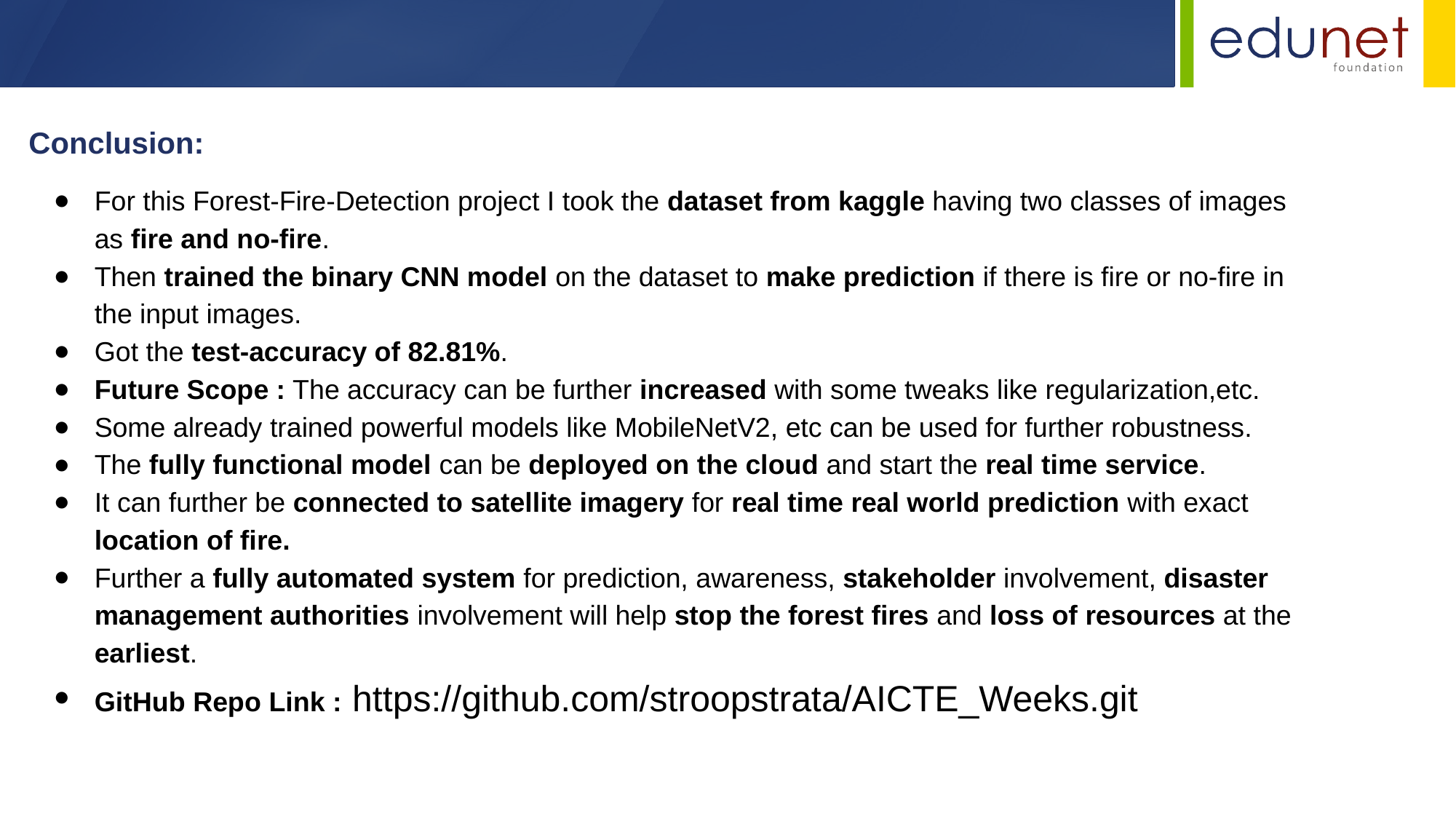

Conclusion:
For this Forest-Fire-Detection project I took the dataset from kaggle having two classes of images as fire and no-fire.
Then trained the binary CNN model on the dataset to make prediction if there is fire or no-fire in the input images.
Got the test-accuracy of 82.81%.
Future Scope : The accuracy can be further increased with some tweaks like regularization,etc.
Some already trained powerful models like MobileNetV2, etc can be used for further robustness.
The fully functional model can be deployed on the cloud and start the real time service.
It can further be connected to satellite imagery for real time real world prediction with exact location of fire.
Further a fully automated system for prediction, awareness, stakeholder involvement, disaster management authorities involvement will help stop the forest fires and loss of resources at the earliest.
GitHub Repo Link : https://github.com/stroopstrata/AICTE_Weeks.git